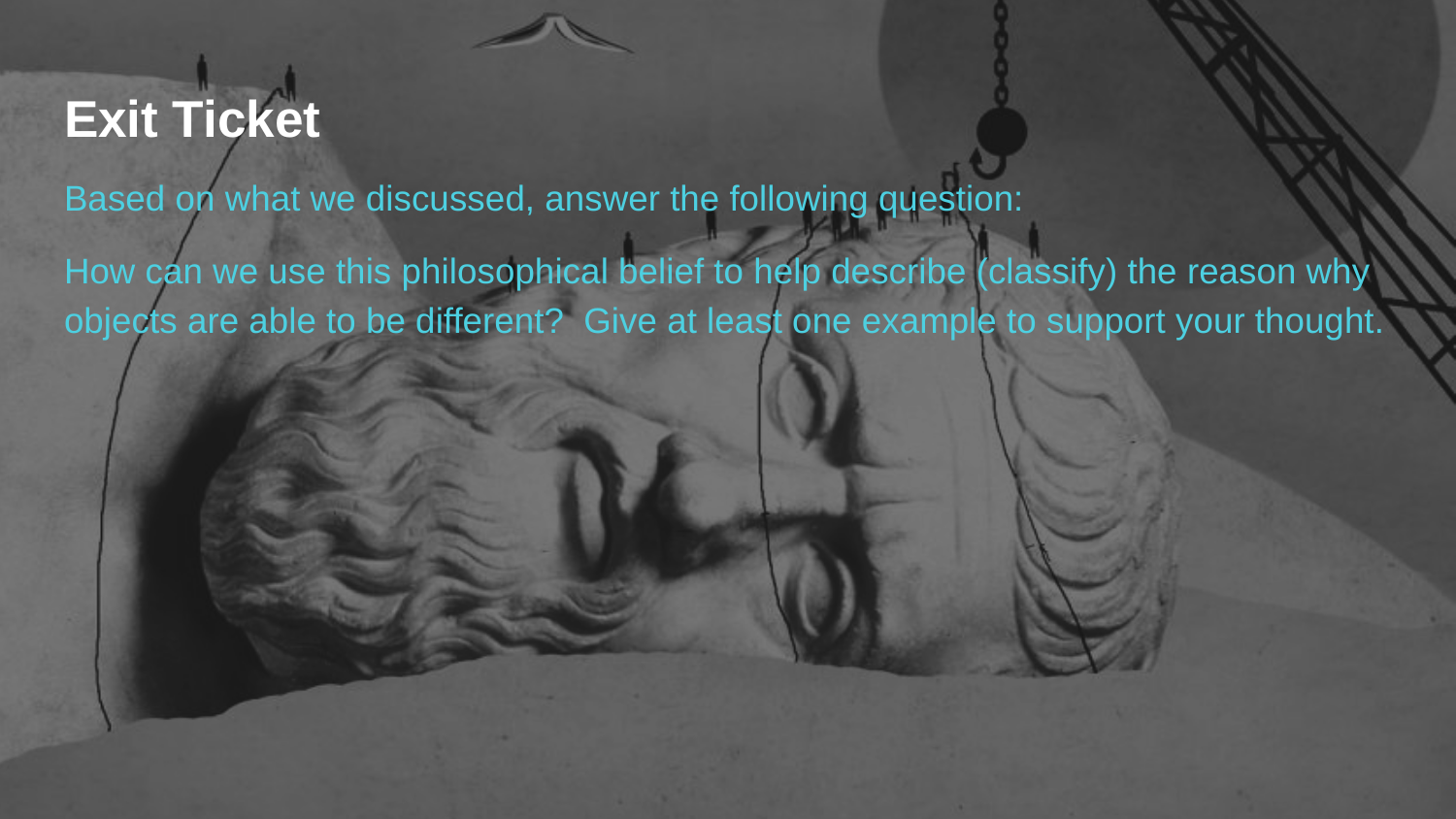

# Exit Ticket
Based on what we discussed, answer the following question:
How can we use this philosophical belief to help describe (classify) the reason why objects are able to be different?  Give at least one example to support your thought.